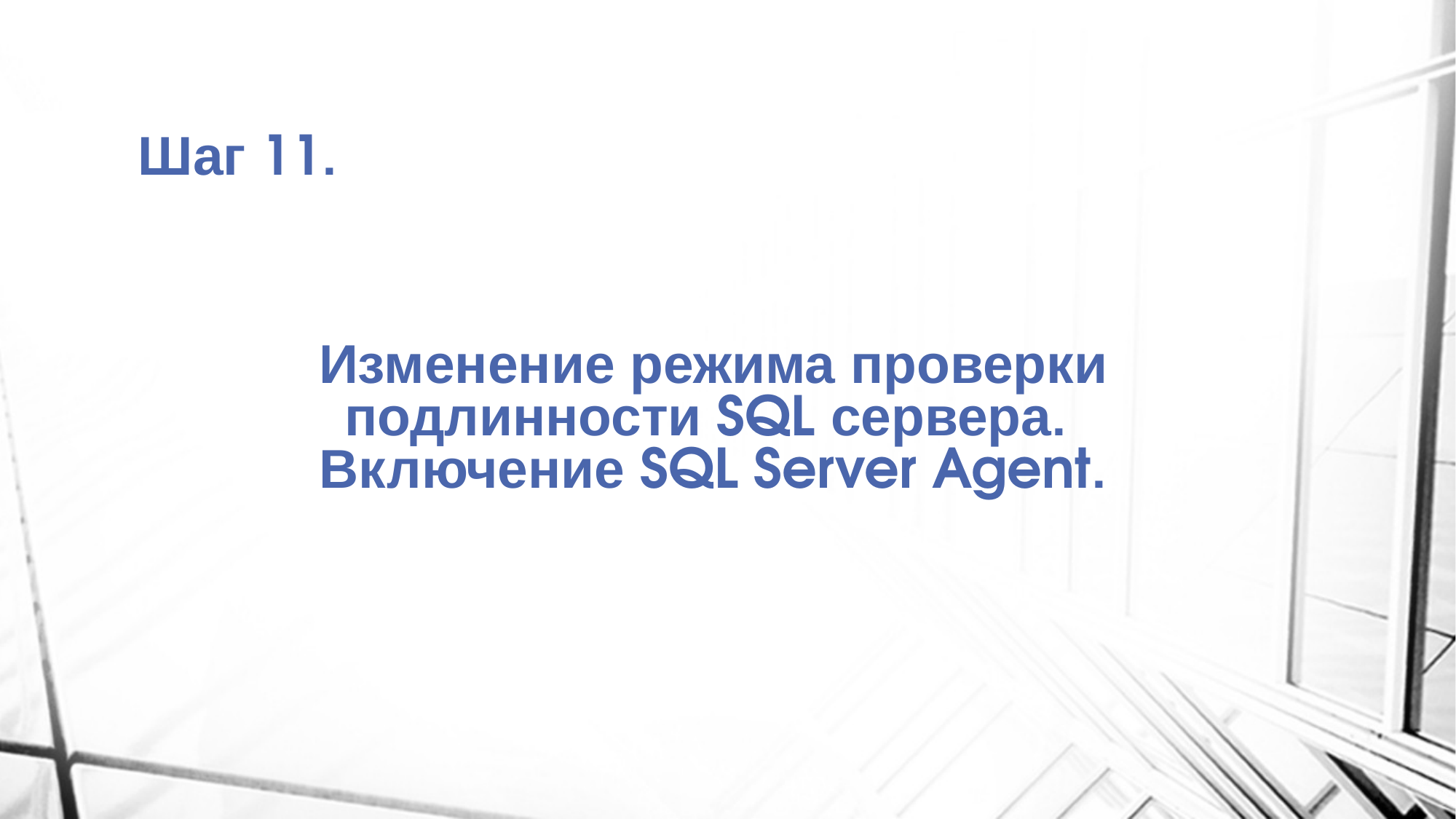

# Шаг 11.
Изменение режима проверки подлинности SQL сервера.
Включение SQL Server Agent.